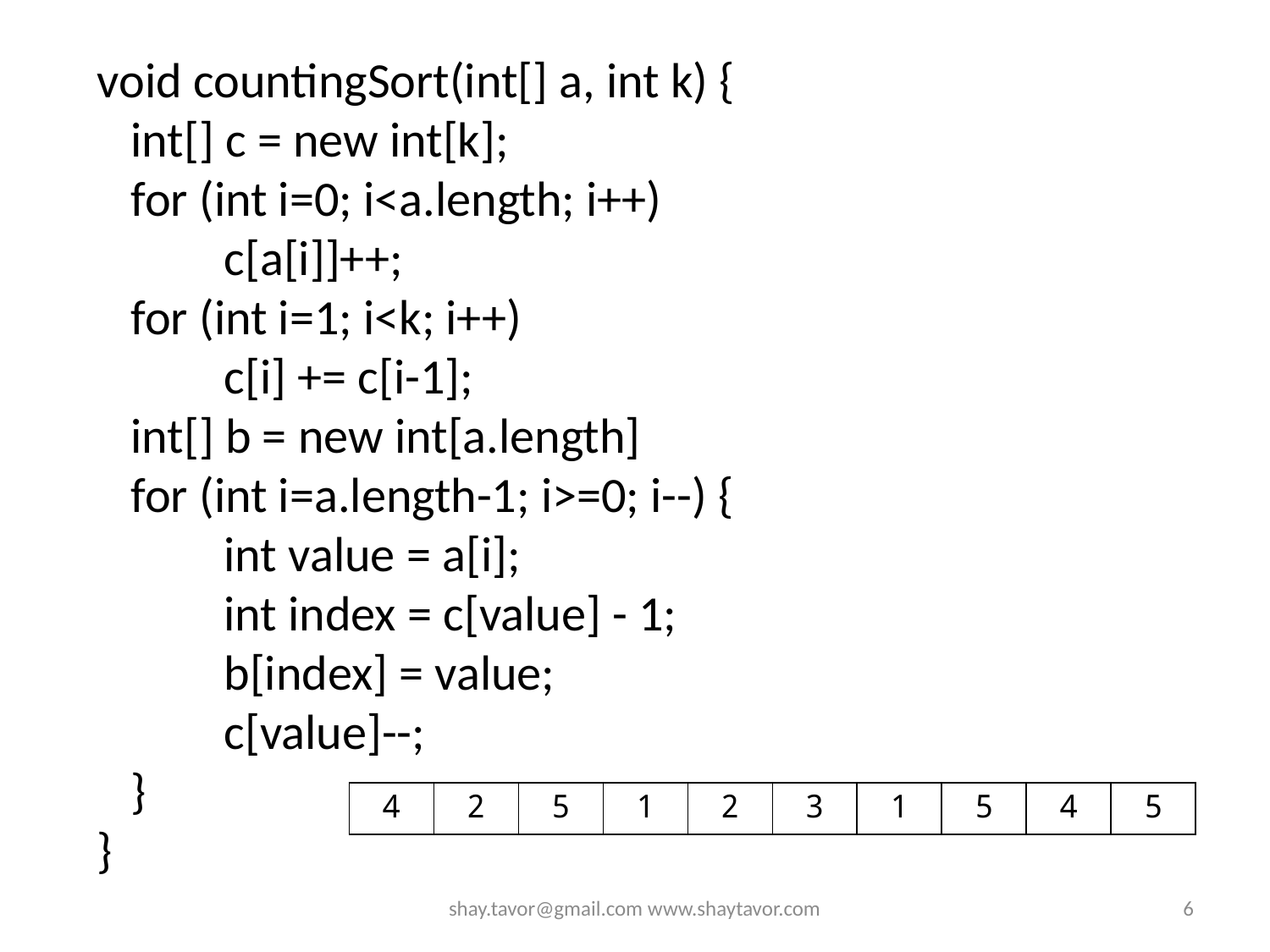

void countingSort(int[] a, int k) {
   int[] c = new int[k];
   for (int i=0; i<a.length; i++)
  	c[a[i]]++;
   for (int i=1; i<k; i++)
	c[i] += c[i-1];
   int[] b = new int[a.length]
   for (int i=a.length-1; i>=0; i--) {
	int value = a[i];
	int index = c[value] - 1;
	b[index] = value;
	c[value]--;
   }
}
| 4 | 2 | 5 | 1 | 2 | 3 | 1 | 5 | 4 | 5 |
| --- | --- | --- | --- | --- | --- | --- | --- | --- | --- |
shay.tavor@gmail.com www.shaytavor.com
6